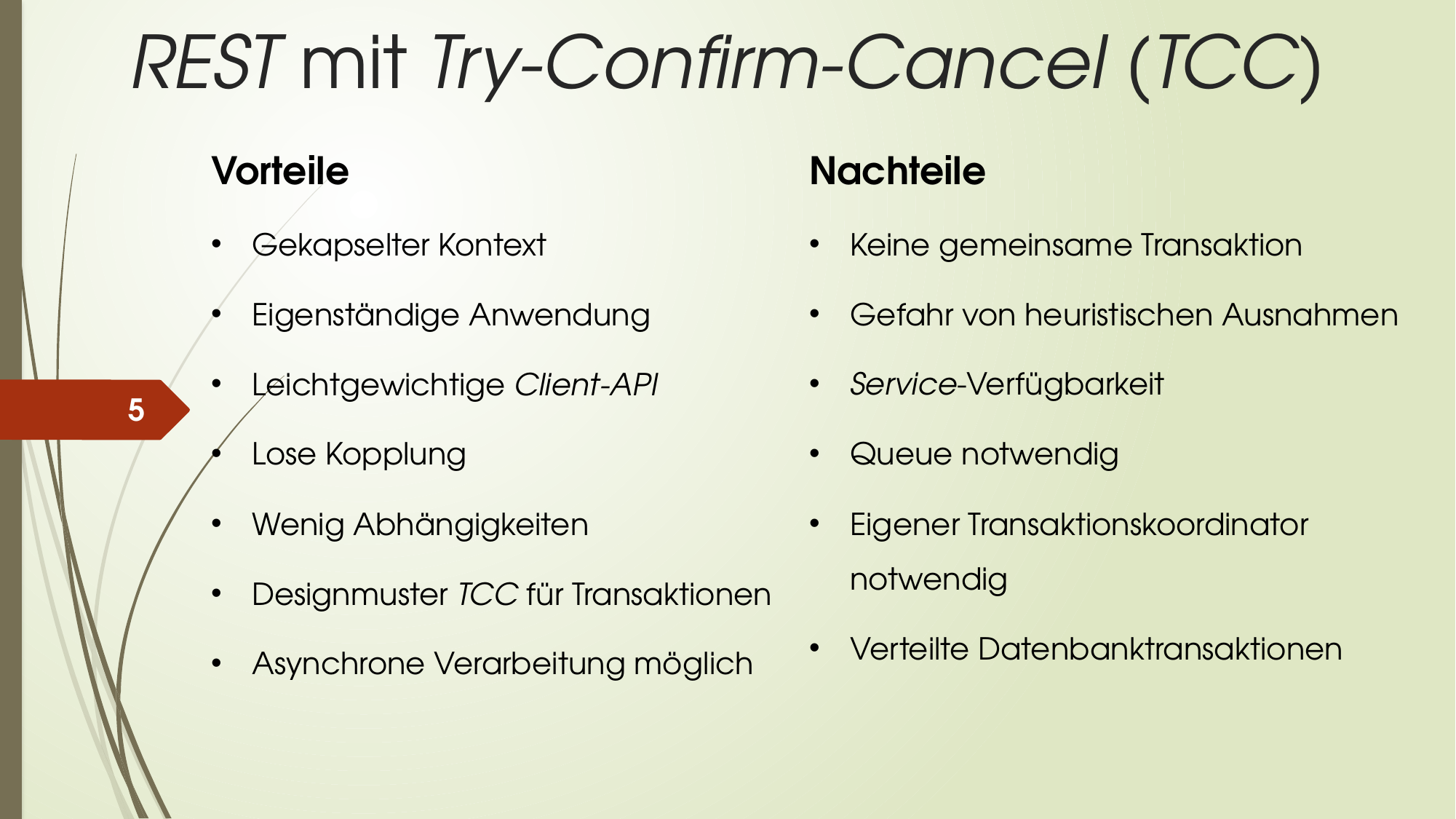

# REST mit Try-Confirm-Cancel (TCC)
Vorteile
Gekapselter Kontext
Eigenständige Anwendung
Leichtgewichtige Client-API
Lose Kopplung
Wenig Abhängigkeiten
Designmuster TCC für Transaktionen
Asynchrone Verarbeitung möglich

Nachteile
Keine gemeinsame Transaktion
Gefahr von heuristischen Ausnahmen
Service-Verfügbarkeit
Queue notwendig
Eigener Transaktionskoordinator notwendig
Verteilte Datenbanktransaktionen

5